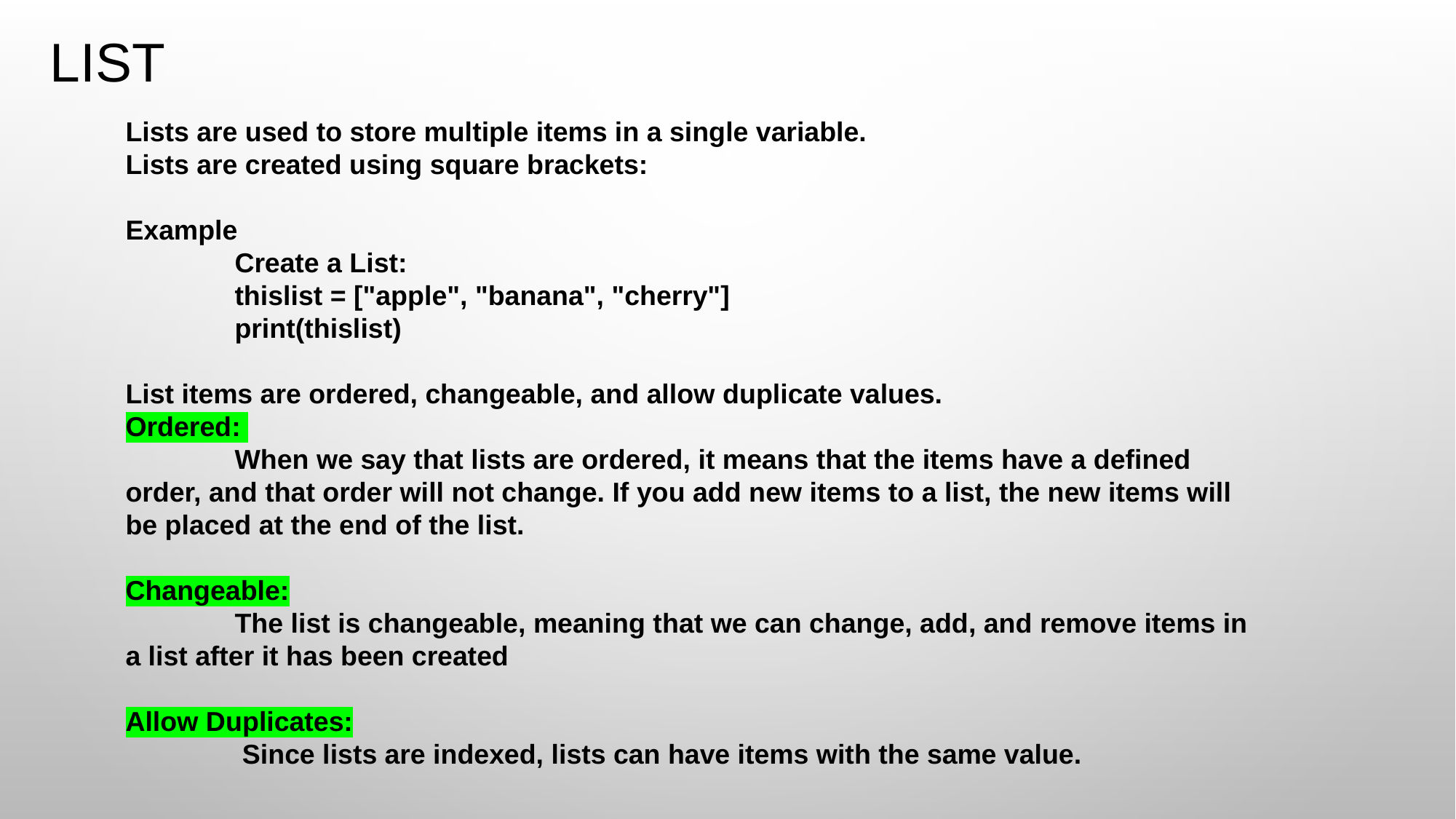

# List
Lists are used to store multiple items in a single variable.
Lists are created using square brackets:

Example
	Create a List:
	thislist = ["apple", "banana", "cherry"]
	print(thislist)

List items are ordered, changeable, and allow duplicate values.
Ordered:
	When we say that lists are ordered, it means that the items have a defined order, and that order will not change. If you add new items to a list, the new items will be placed at the end of the list.

Changeable:
	The list is changeable, meaning that we can change, add, and remove items in a list after it has been created

Allow Duplicates:
	 Since lists are indexed, lists can have items with the same value.